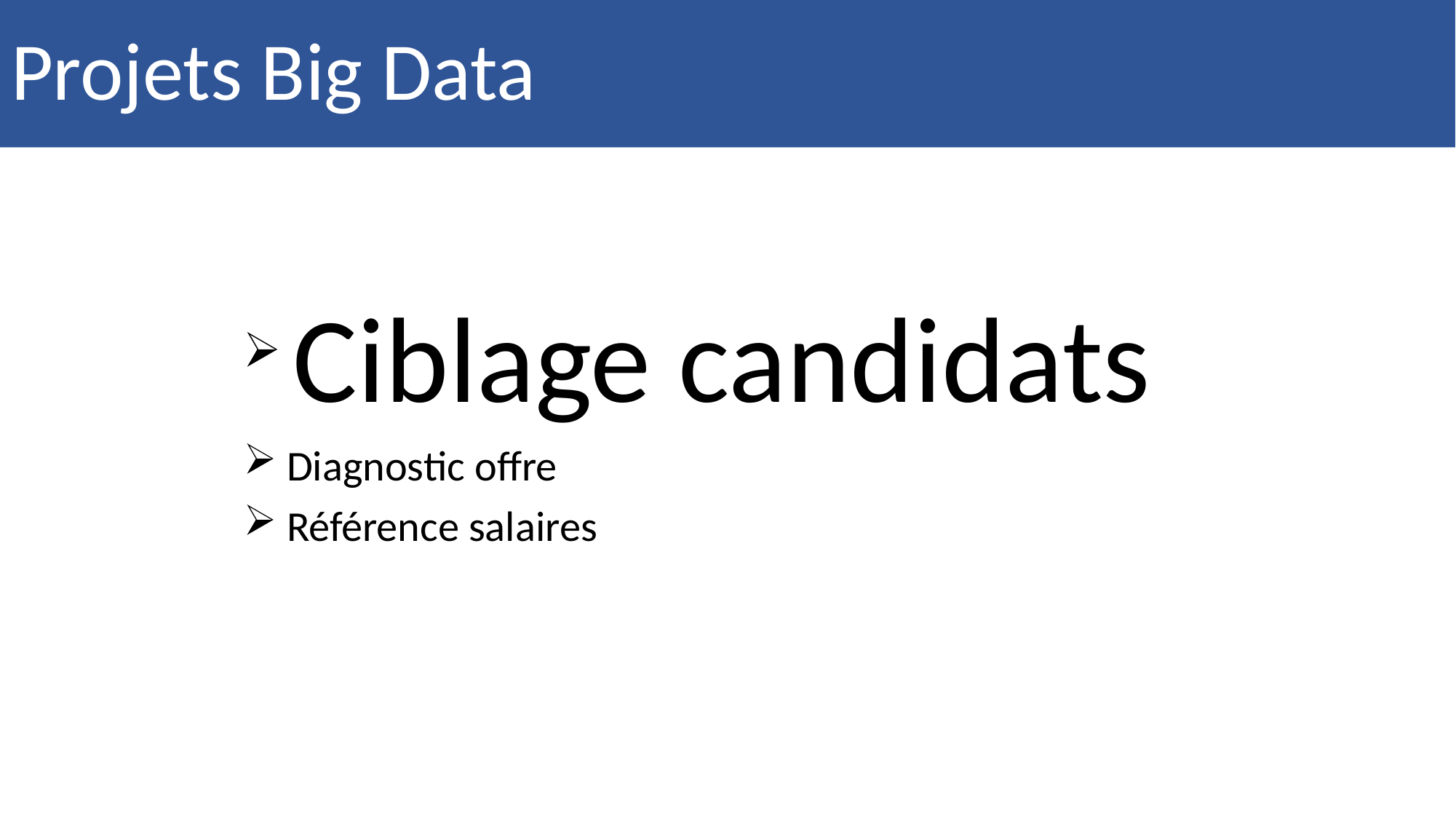

Projets Big Data
 Ciblage candidats
 Diagnostic offre
 Référence salaires